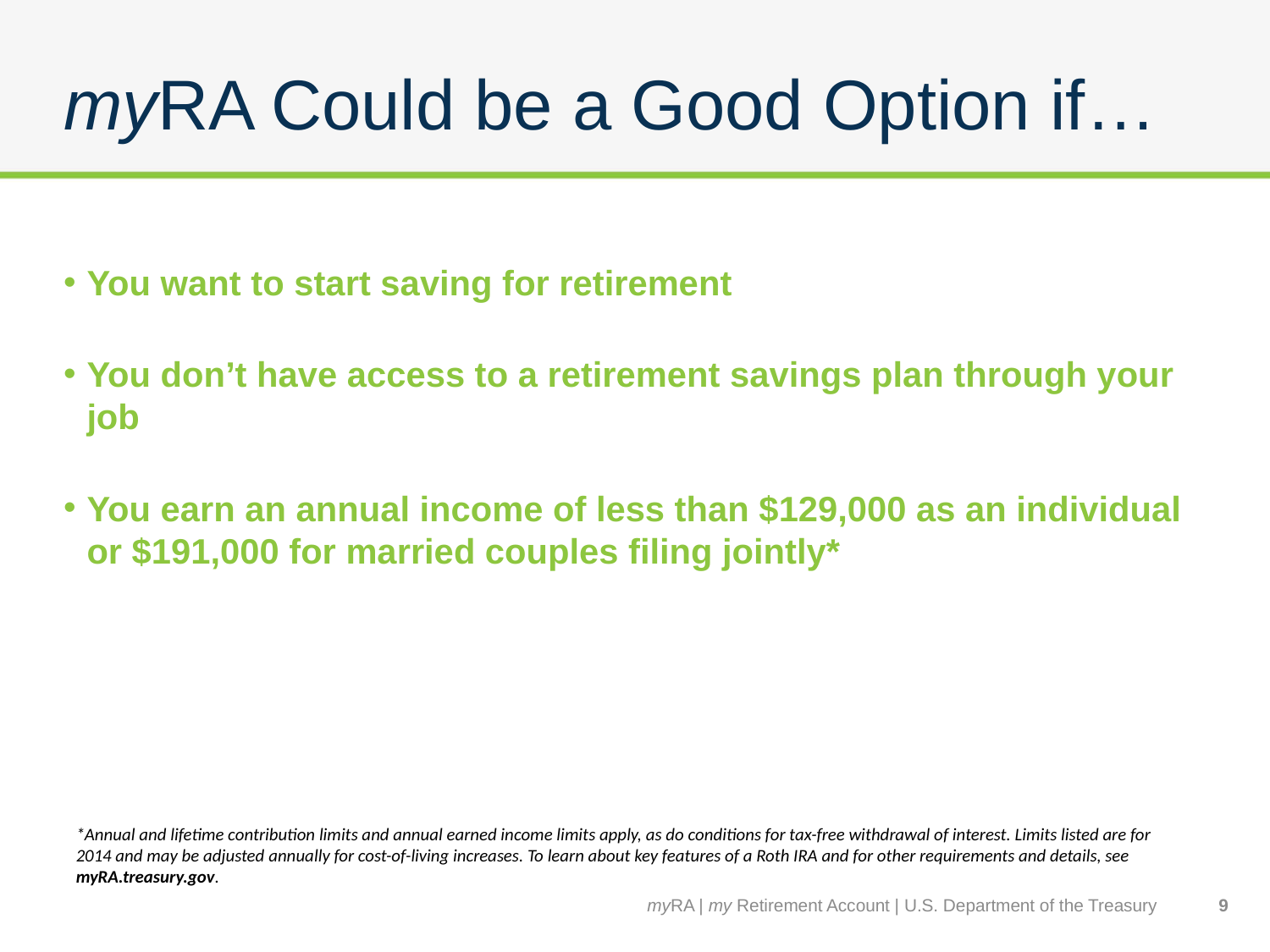

# myRA Could be a Good Option if…
You want to start saving for retirement
You don’t have access to a retirement savings plan through your job
You earn an annual income of less than $129,000 as an individual or $191,000 for married couples filing jointly*

*Annual and lifetime contribution limits and annual earned income limits apply, as do conditions for tax-free withdrawal of interest. Limits listed are for 2014 and may be adjusted annually for cost-of-living increases. To learn about key features of a Roth IRA and for other requirements and details, see myRA.treasury.gov.

myRA | my Retirement Account | U.S. Department of the Treasury
9